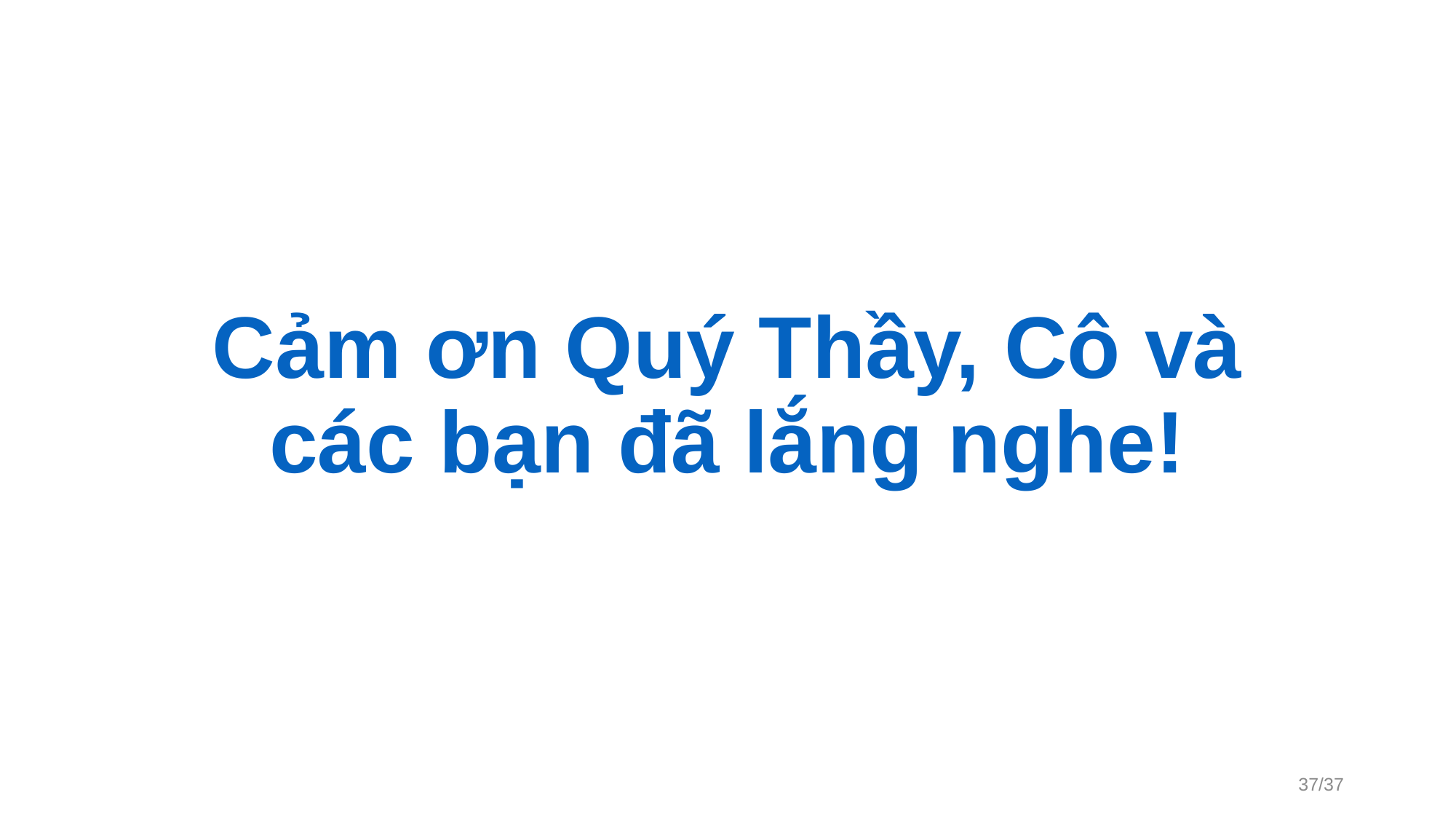

# Cảm ơn Quý Thầy, Cô và các bạn đã lắng nghe!
37/37